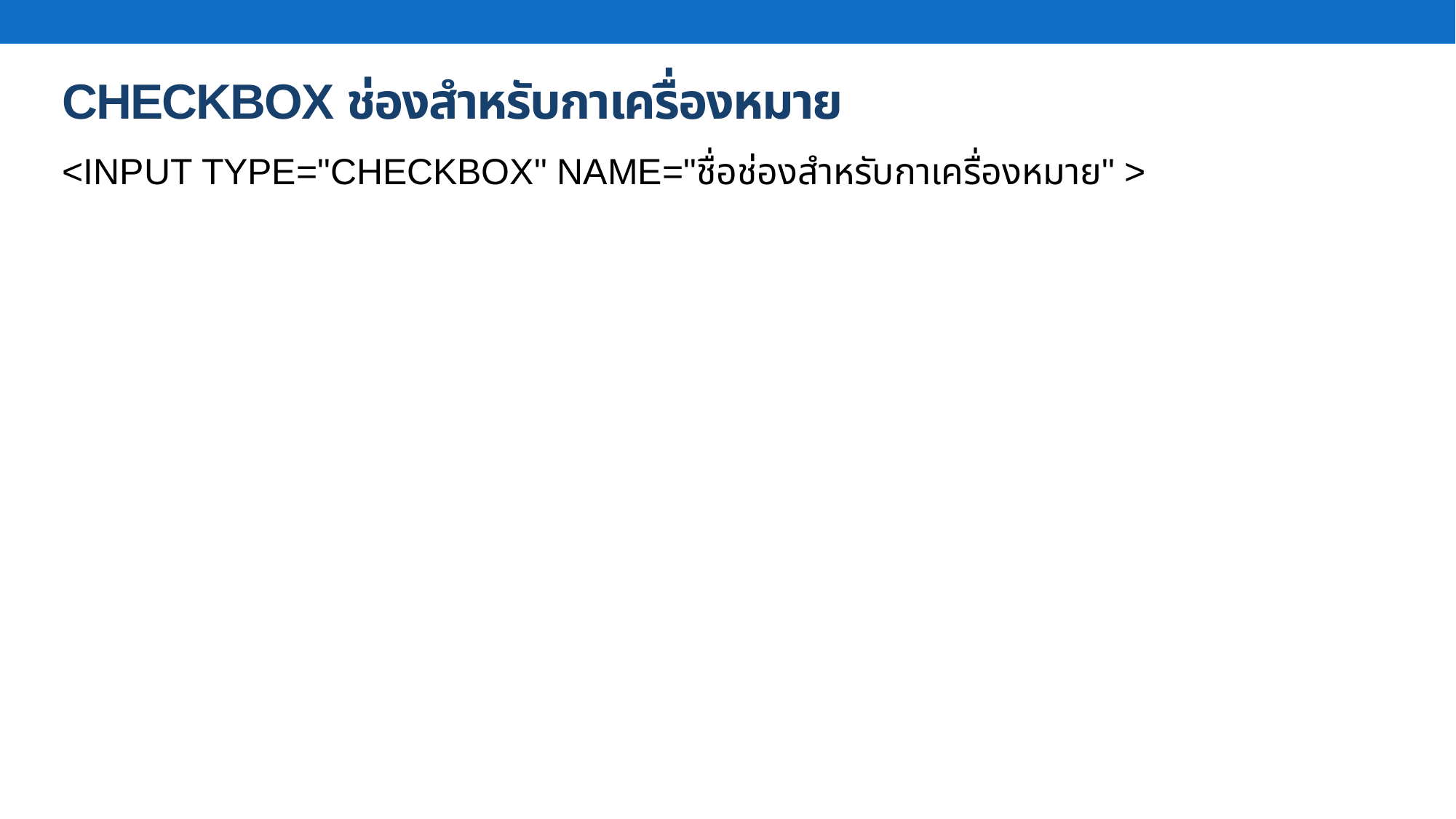

# CHECKBOX ช่องสำหรับกาเครื่องหมาย
<INPUT TYPE="CHECKBOX" NAME="ชื่อช่องสำหรับกาเครื่องหมาย" >